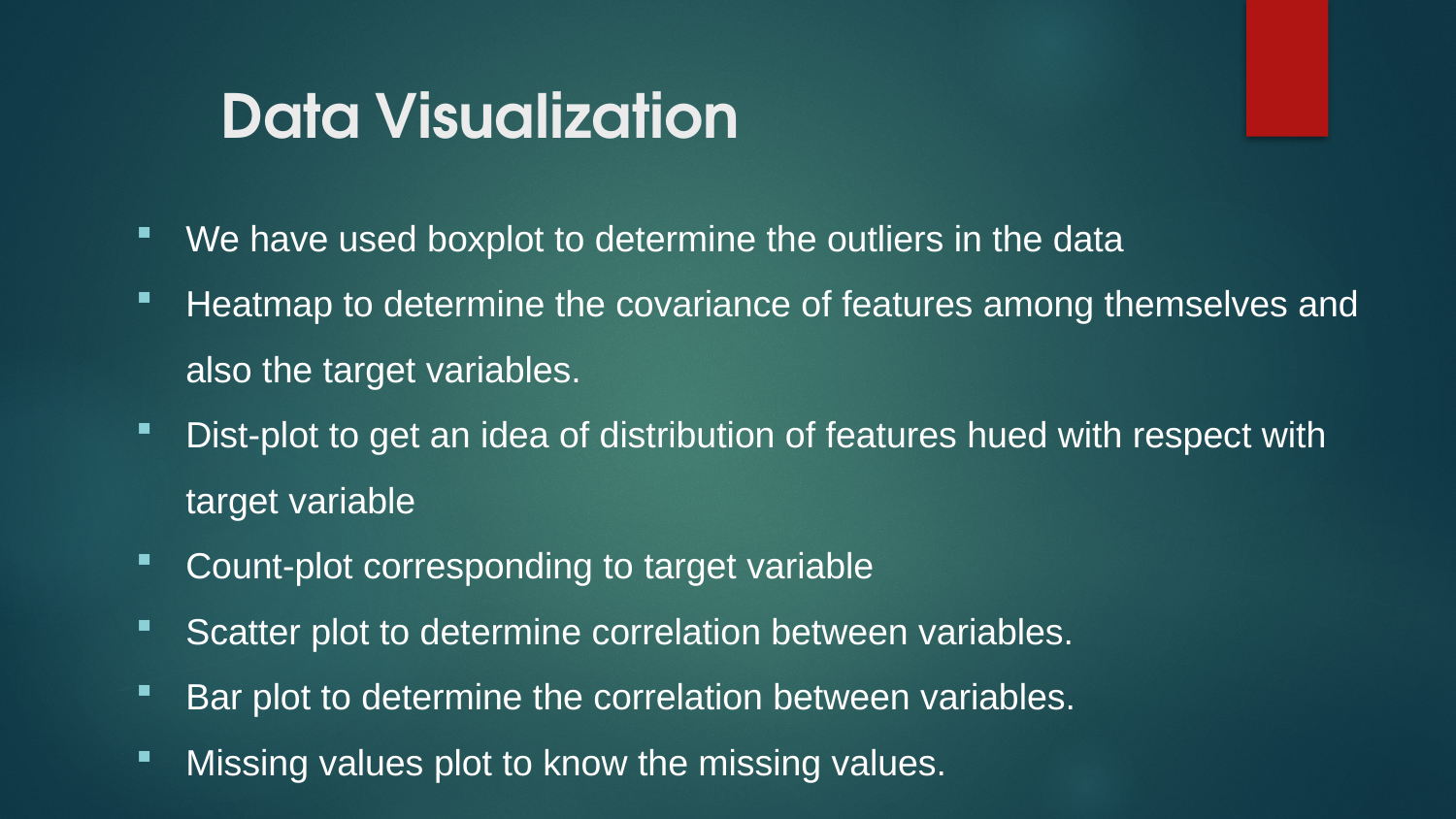

# Data Visualization
We have used boxplot to determine the outliers in the data
Heatmap to determine the covariance of features among themselves and also the target variables.
Dist-plot to get an idea of distribution of features hued with respect with target variable
Count-plot corresponding to target variable
Scatter plot to determine correlation between variables.
Bar plot to determine the correlation between variables.
Missing values plot to know the missing values.